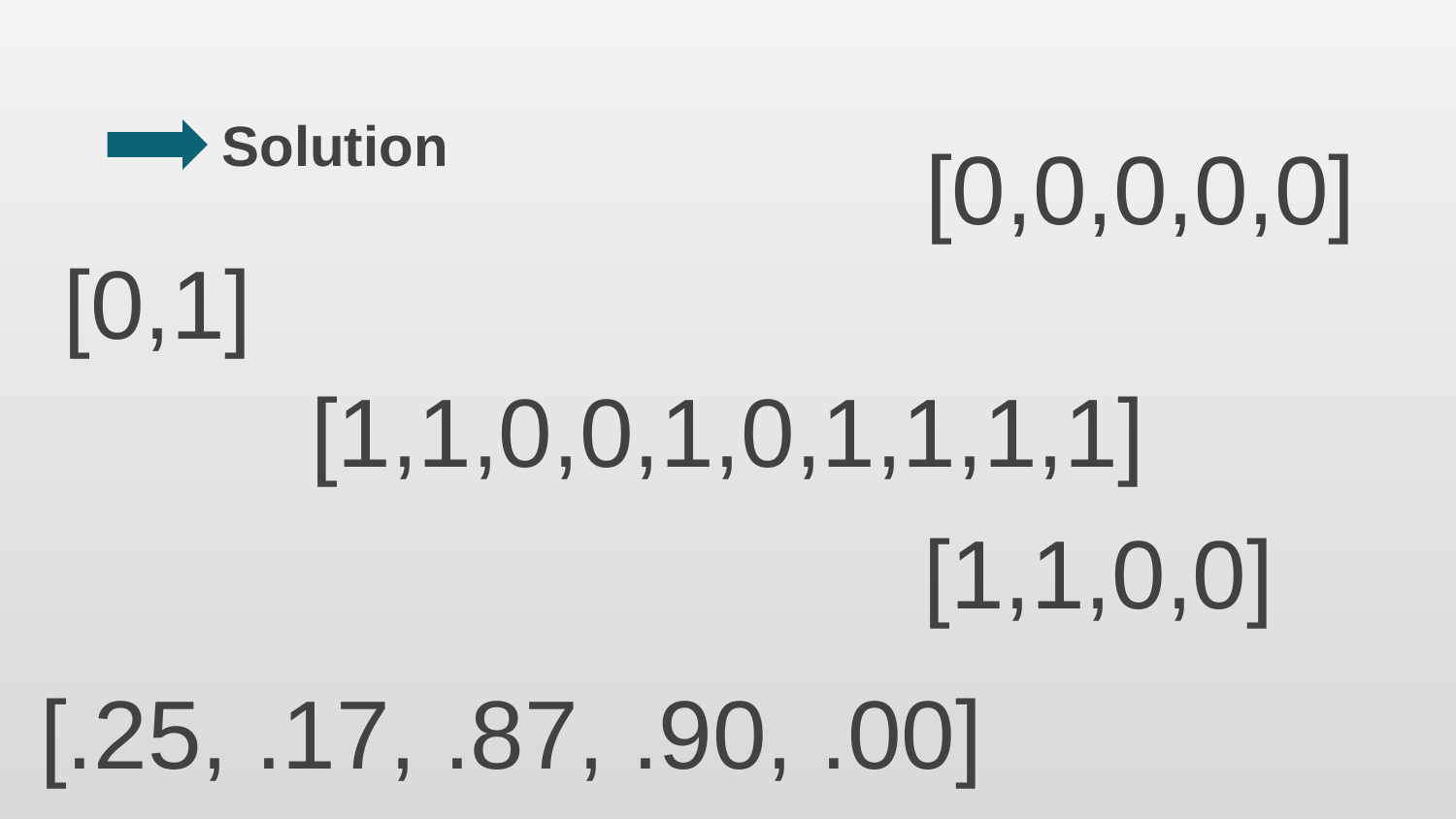

# Solution
[0,0,0,0,0]
[0,1]
[1,1,0,0,1,0,1,1,1,1]
[1,1,0,0]
[.25, .17, .87, .90, .00]